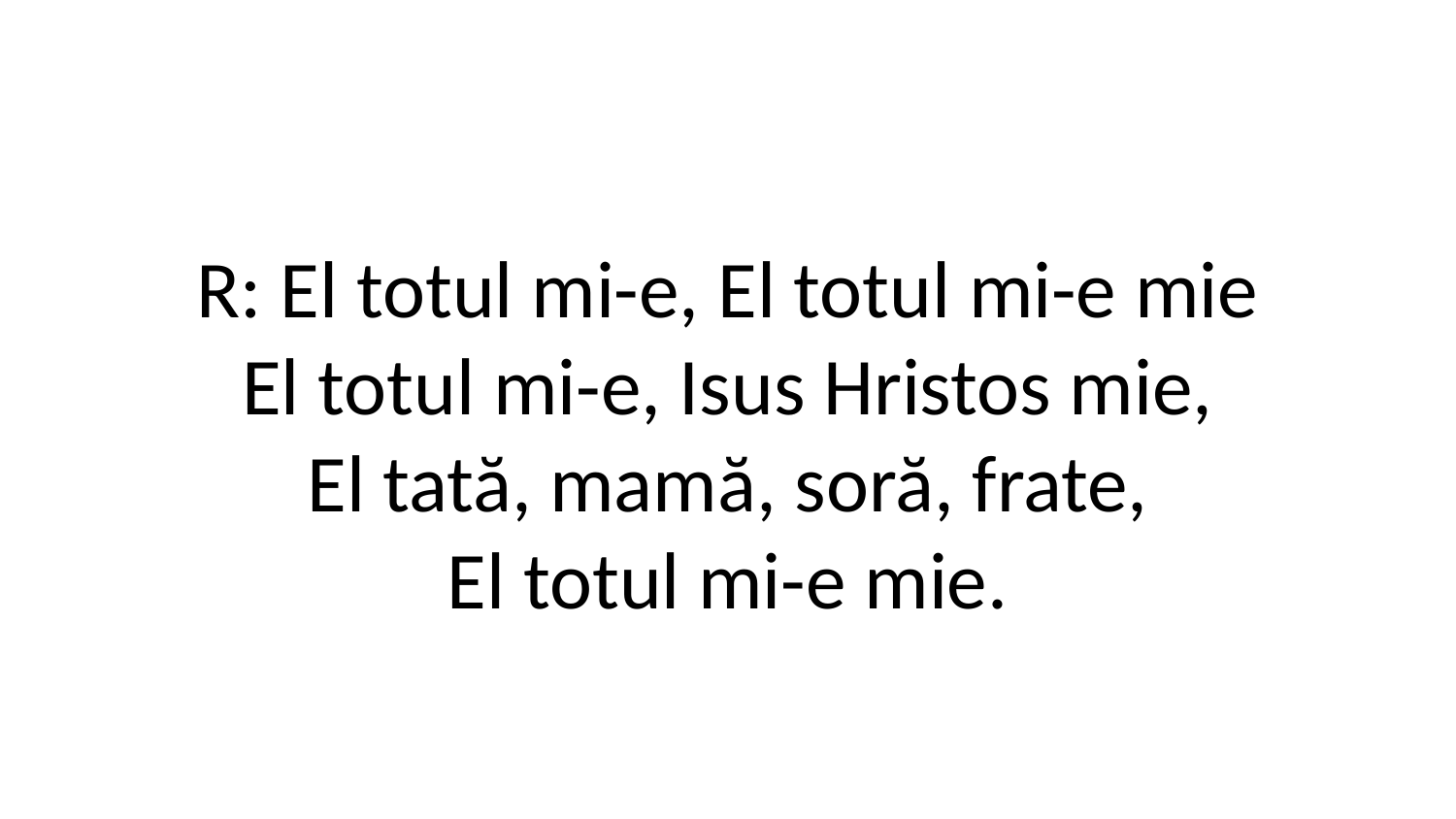

R: El totul mi-e, El totul mi-e mie
El totul mi-e, Isus Hristos mie,
El tată, mamă, soră, frate,
El totul mi-e mie.